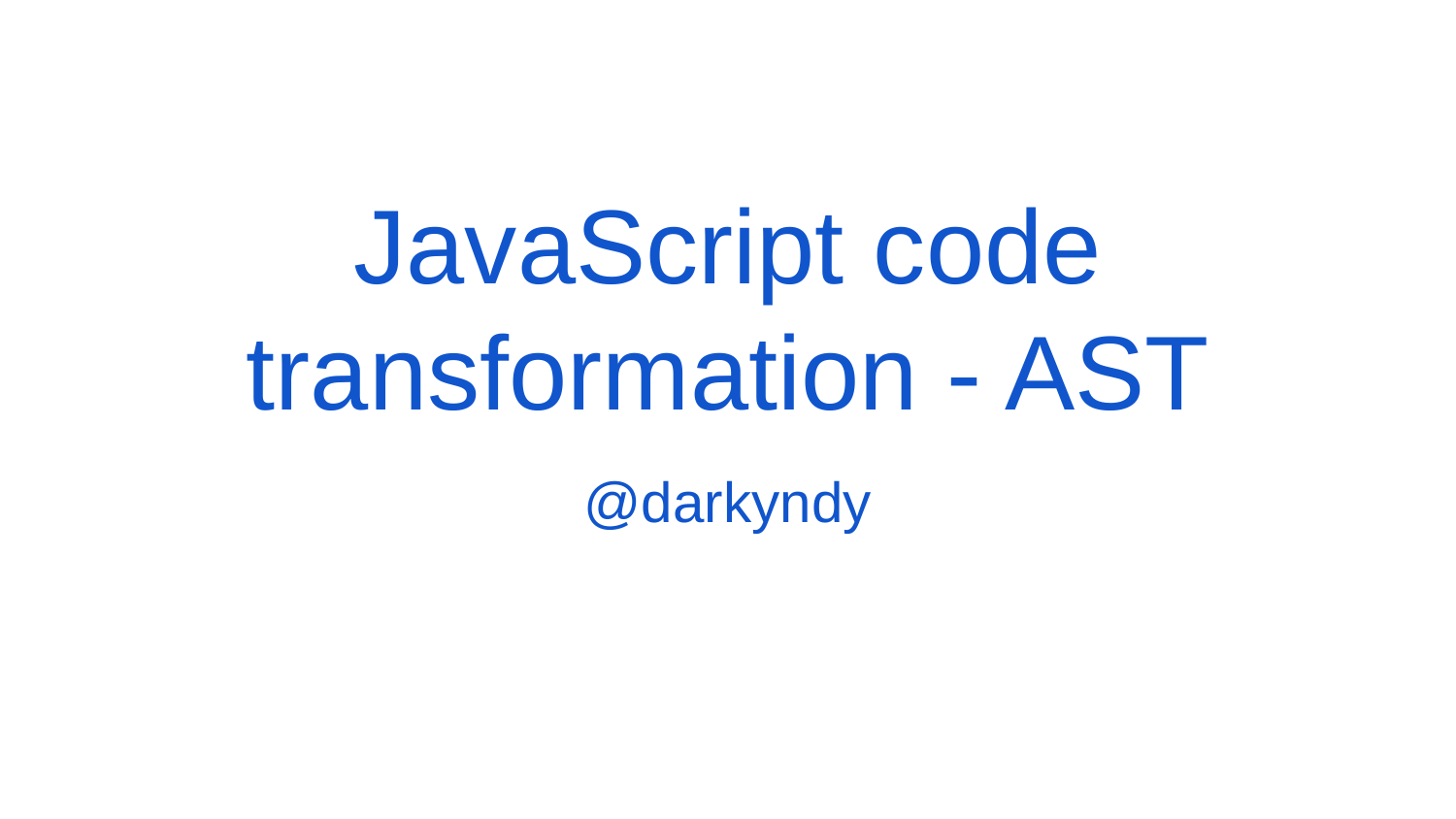

# JavaScript code transformation - AST
@darkyndy